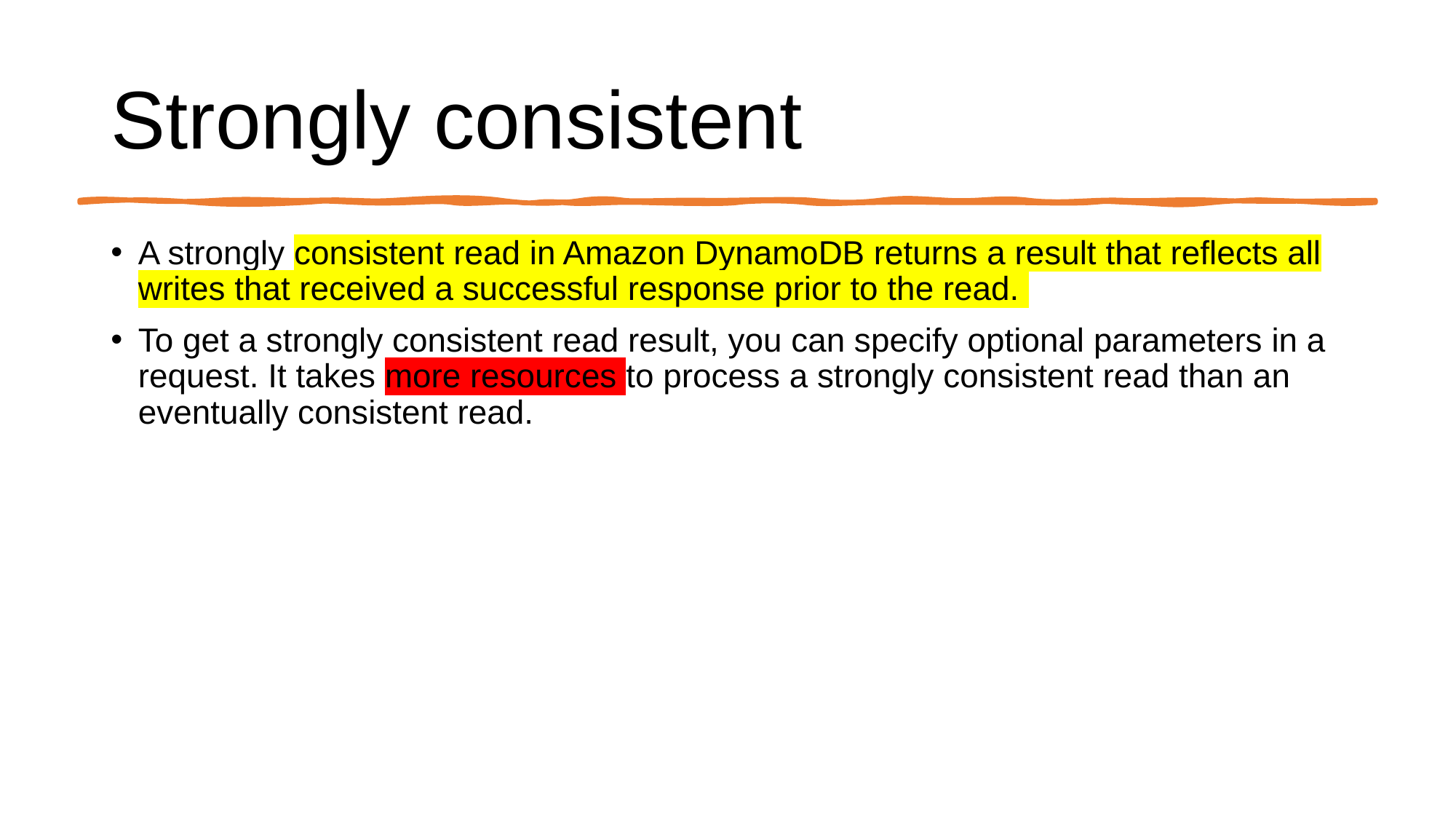

# Strongly consistent

A strongly consistent read in Amazon DynamoDB returns a result that reflects all writes that received a successful response prior to the read.
To get a strongly consistent read result, you can specify optional parameters in a request. It takes more resources to process a strongly consistent read than an eventually consistent read.